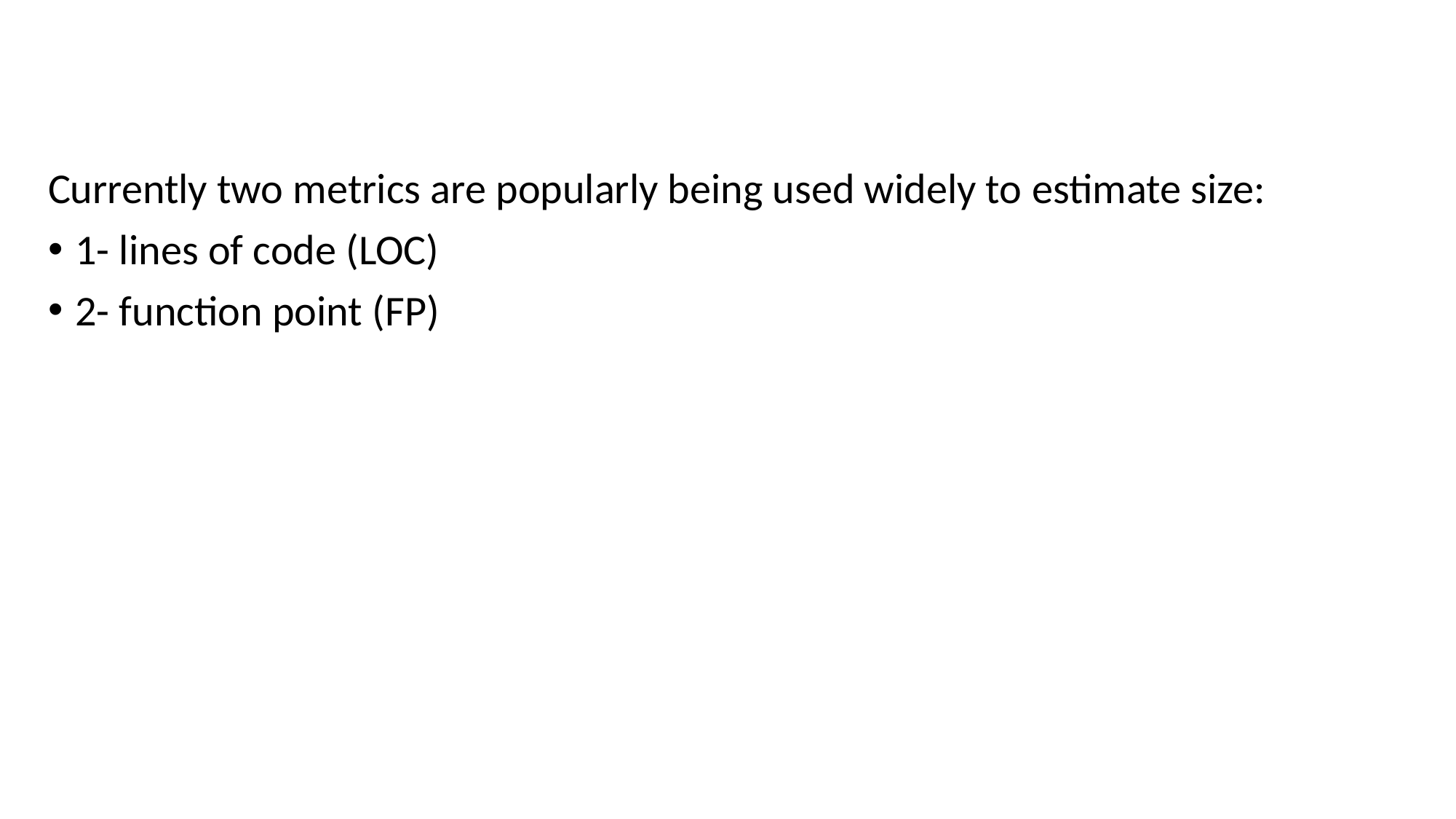

Currently two metrics are popularly being used widely to estimate size:
1- lines of code (LOC)
2- function point (FP)